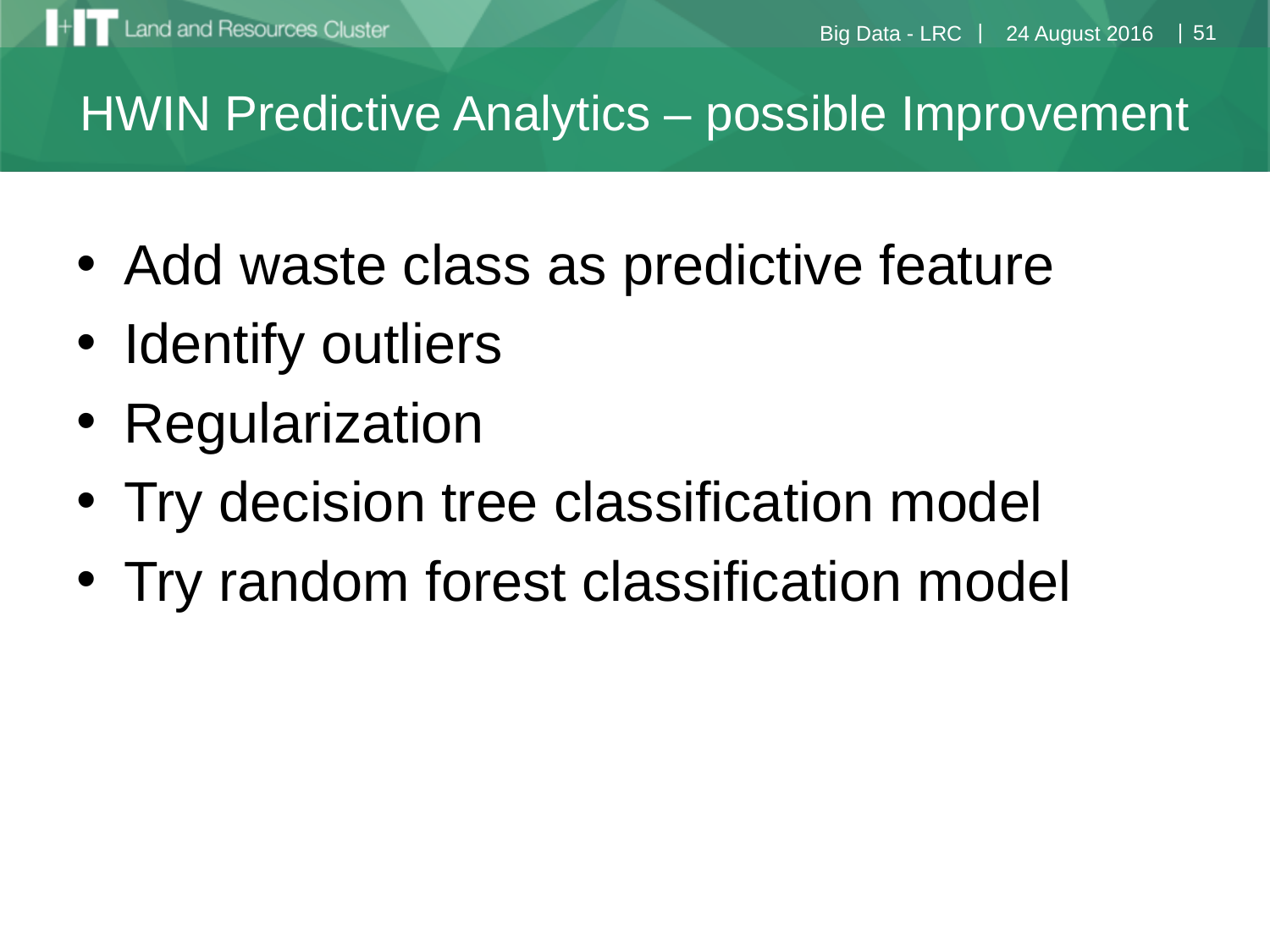

51
24 August 2016
Big Data - LRC
# HWIN Predictive Analytics – possible Improvement
Add waste class as predictive feature
Identify outliers
Regularization
Try decision tree classification model
Try random forest classification model